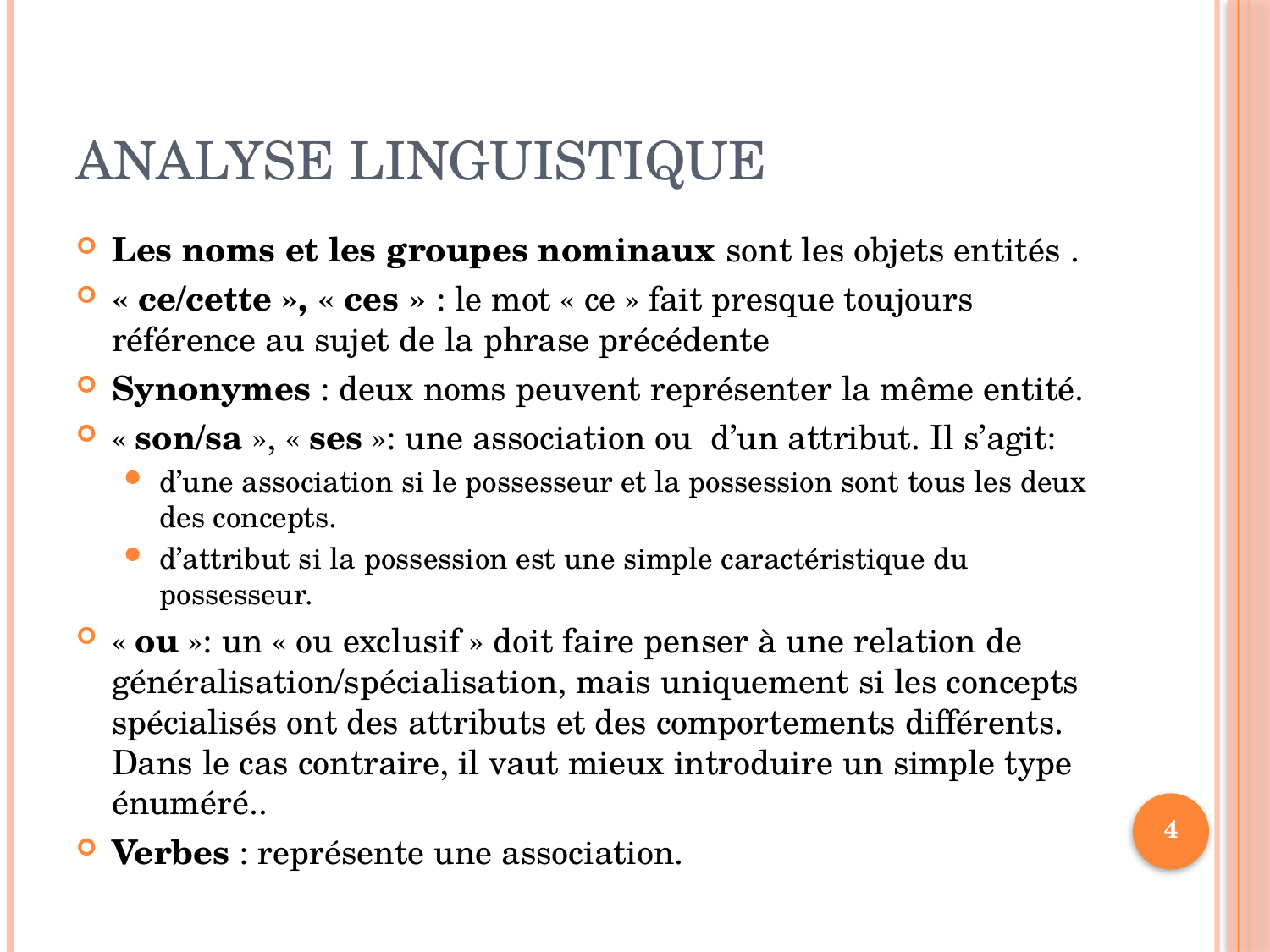

# Analyse linguistique
Les noms et les groupes nominaux sont les objets entités .
« ce/cette », « ces » : le mot « ce » fait presque toujours référence au sujet de la phrase précédente
Synonymes : deux noms peuvent représenter la même entité.
« son/sa », « ses »: une association ou  d’un attribut. Il s’agit:
d’une association si le possesseur et la possession sont tous les deux des concepts.
d’attribut si la possession est une simple caractéristique du possesseur.
« ou »: un « ou exclusif » doit faire penser à une relation de généralisation/spécialisation, mais uniquement si les concepts spécialisés ont des attributs et des comportements différents. Dans le cas contraire, il vaut mieux introduire un simple type énuméré..
Verbes : représente une association.
4